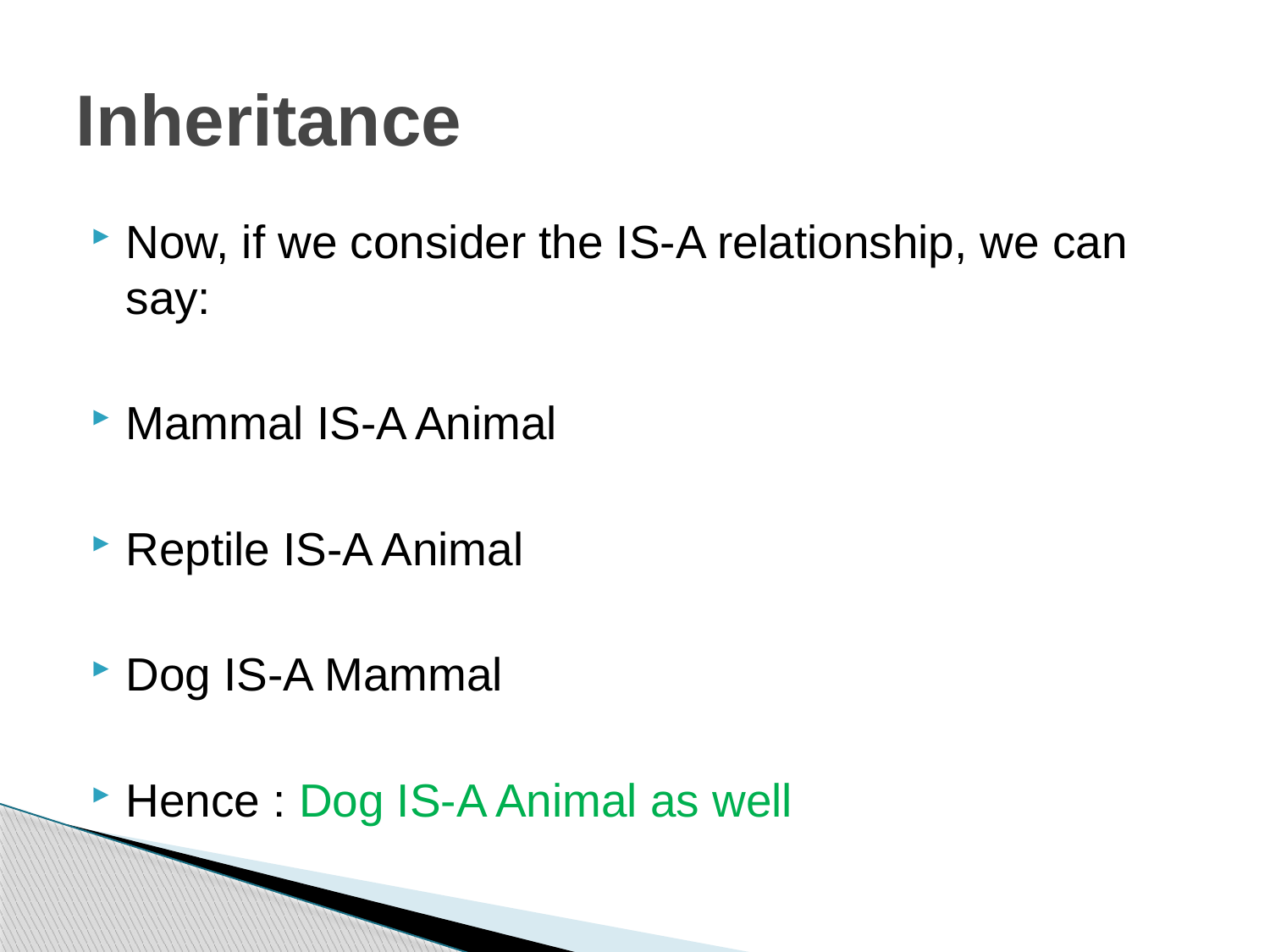

# Inheritance
Now, if we consider the IS-A relationship, we can say:

Mammal IS-A Animal

Reptile IS-A Animal

Dog IS-A Mammal

Hence : Dog IS-A Animal as well